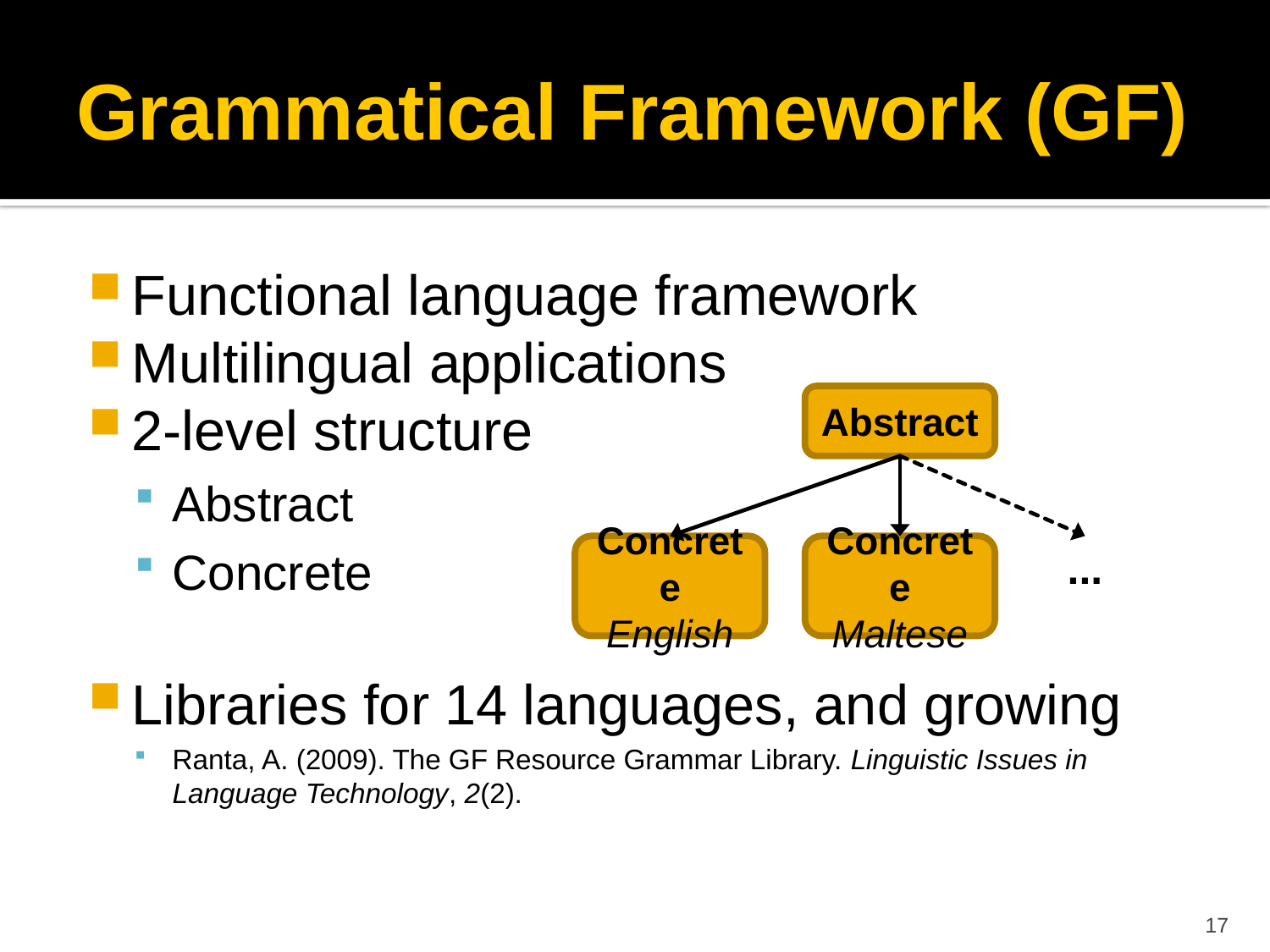

# Grammatical Framework (GF)
Functional language framework
Multilingual applications
2-level structure
Abstract
Concrete

Libraries for 14 languages, and growing
Ranta, A. (2009). The GF Resource Grammar Library. Linguistic Issues in Language Technology, 2(2).
Abstract
Concrete
English
Concrete
Maltese
...
17